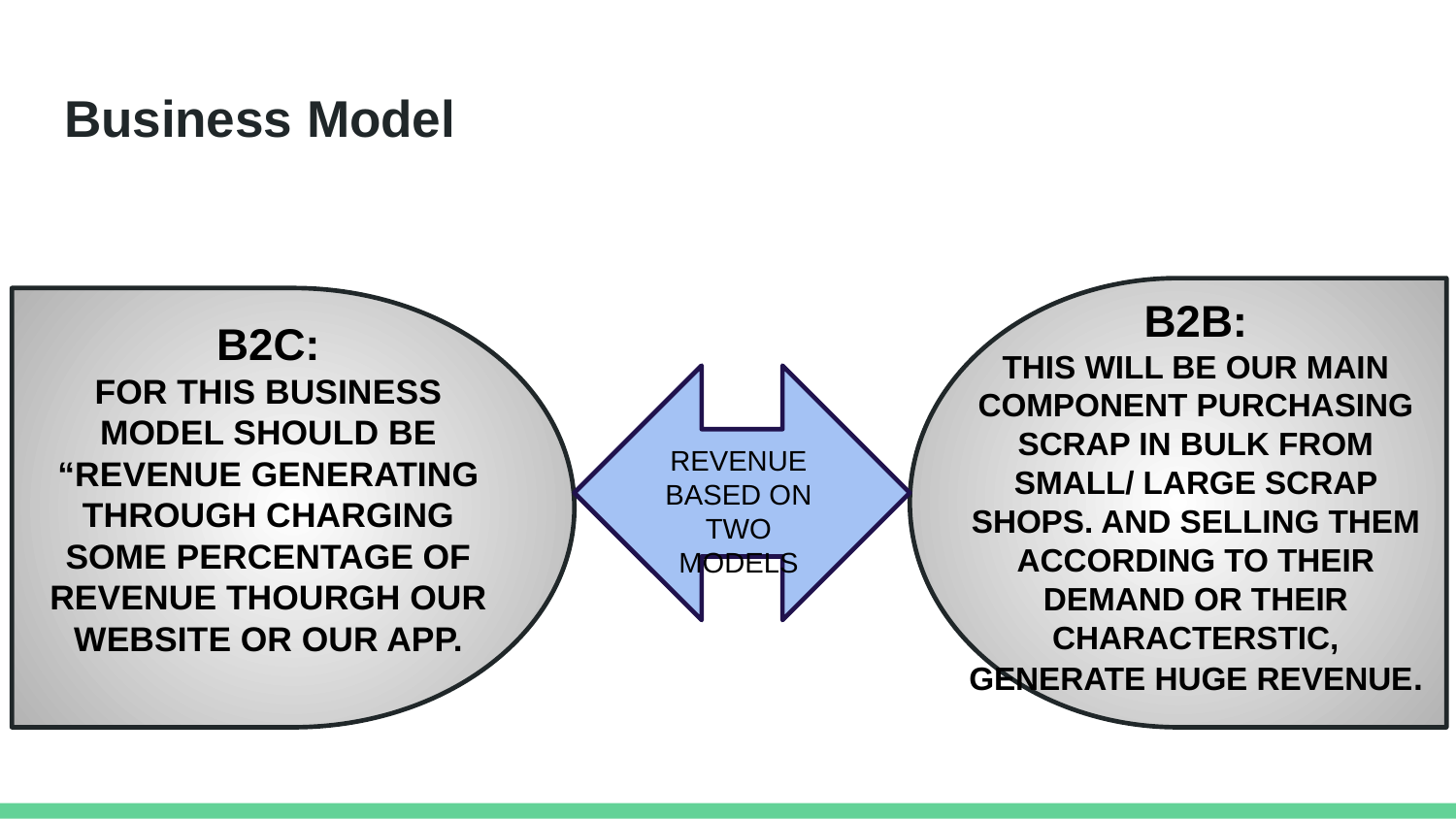

# Business Model
B2B:
THIS WILL BE OUR MAIN COMPONENT PURCHASING SCRAP IN BULK FROM SMALL/ LARGE SCRAP SHOPS. AND SELLING THEM ACCORDING TO THEIR DEMAND OR THEIR CHARACTERSTIC, GENERATE HUGE REVENUE.

B2C:
FOR THIS BUSINESS MODEL SHOULD BE “REVENUE GENERATING THROUGH CHARGING SOME PERCENTAGE OF REVENUE THOURGH OUR WEBSITE OR OUR APP.

REVENUE BASED ON TWO MODELS